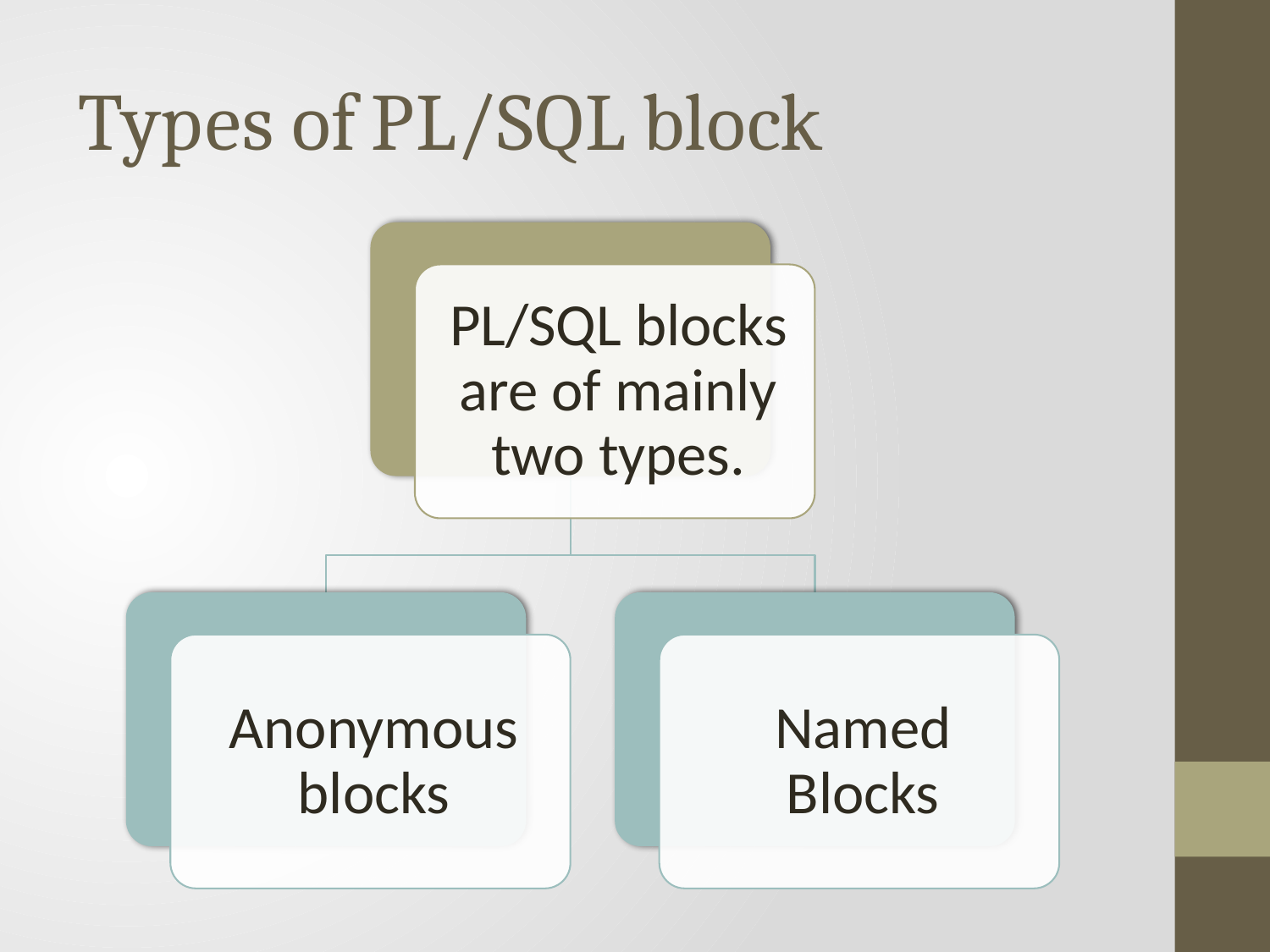

# Types of PL/SQL block
PL/SQL blocks are of mainly two types.
Anonymous blocks
Named Blocks